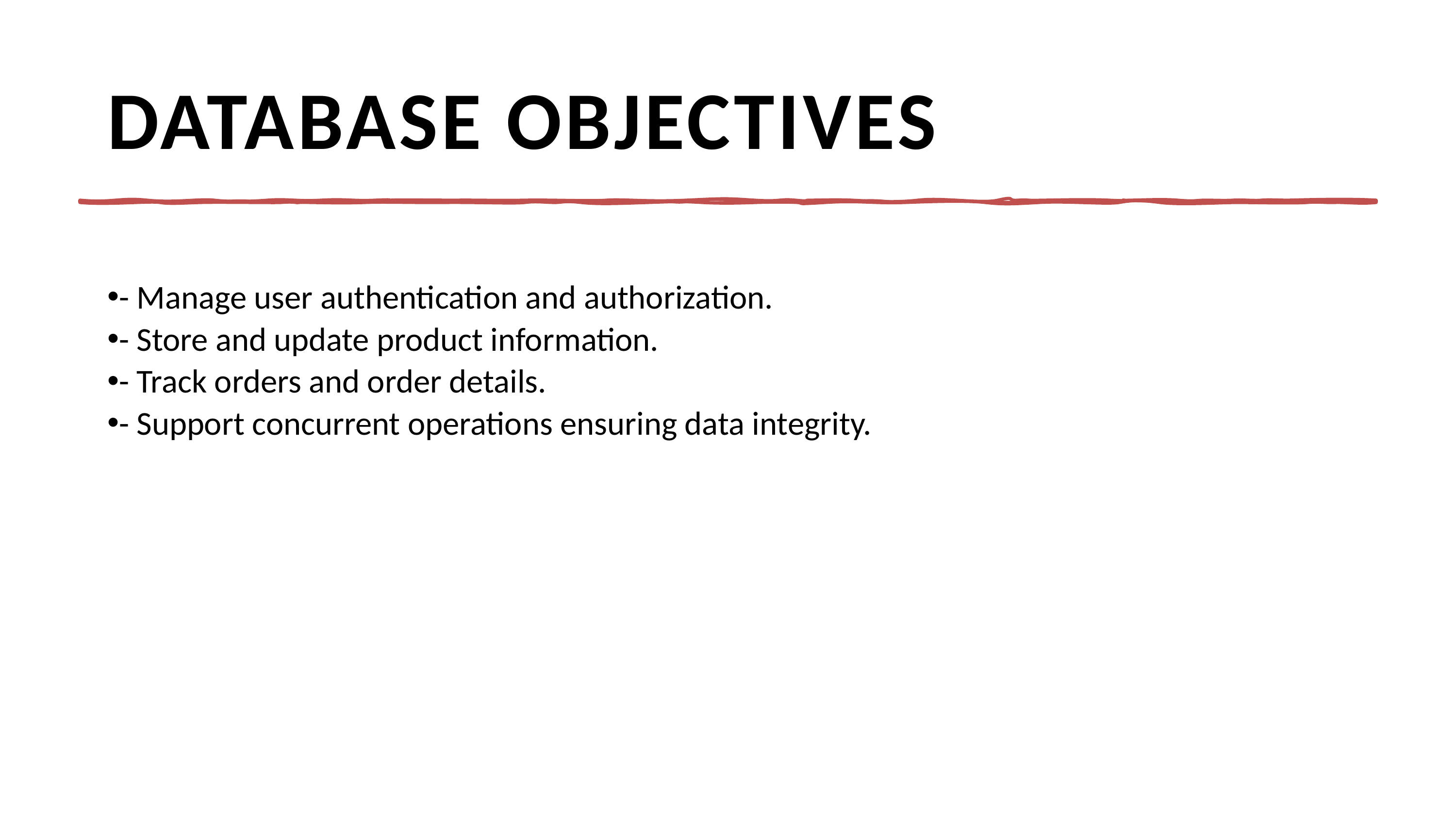

DATABASE OBJECTIVES

- Manage user authentication and authorization.
- Store and update product information.
- Track orders and order details.
- Support concurrent operations ensuring data integrity.